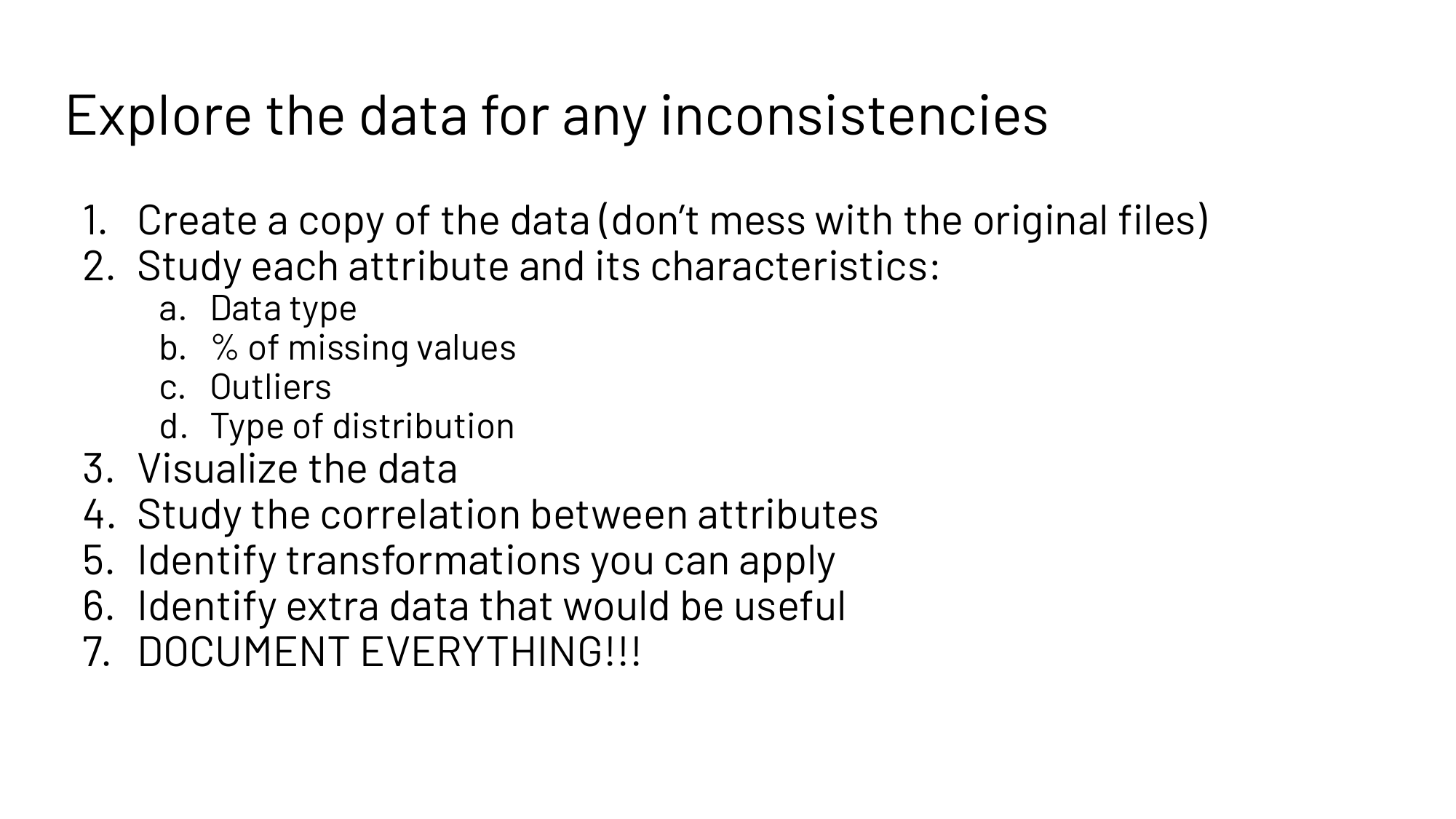

# Explore the data for any inconsistencies
Create a copy of the data (don’t mess with the original files)
Study each attribute and its characteristics:
Data type
% of missing values
Outliers
Type of distribution
Visualize the data
Study the correlation between attributes
Identify transformations you can apply
Identify extra data that would be useful
DOCUMENT EVERYTHING!!!